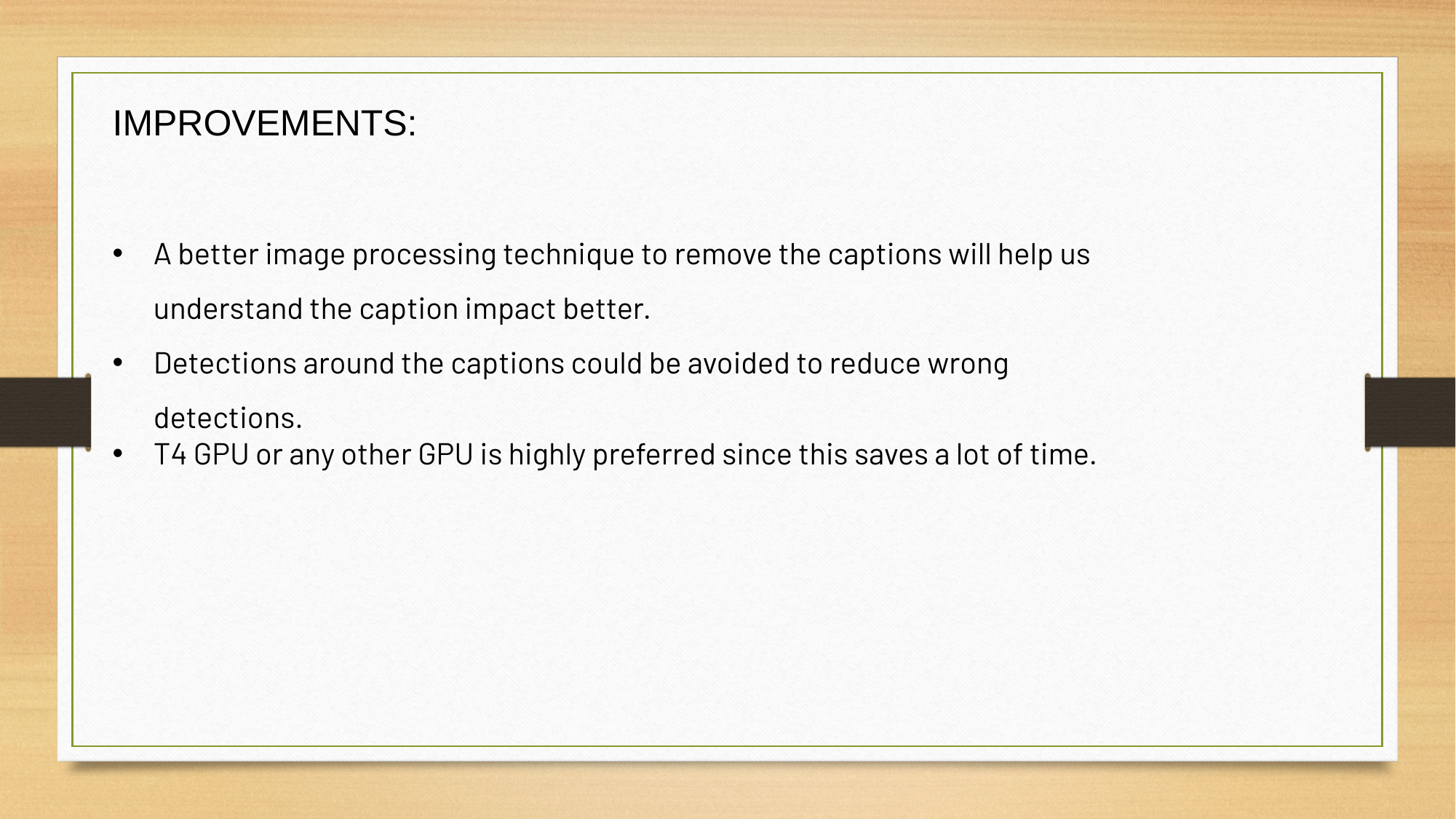

IMPROVEMENTS:

A better image processing technique to remove the captions will help us understand the caption impact better.
Detections around the captions could be avoided to reduce wrong detections.
T4 GPU or any other GPU is highly preferred since this saves a lot of time.